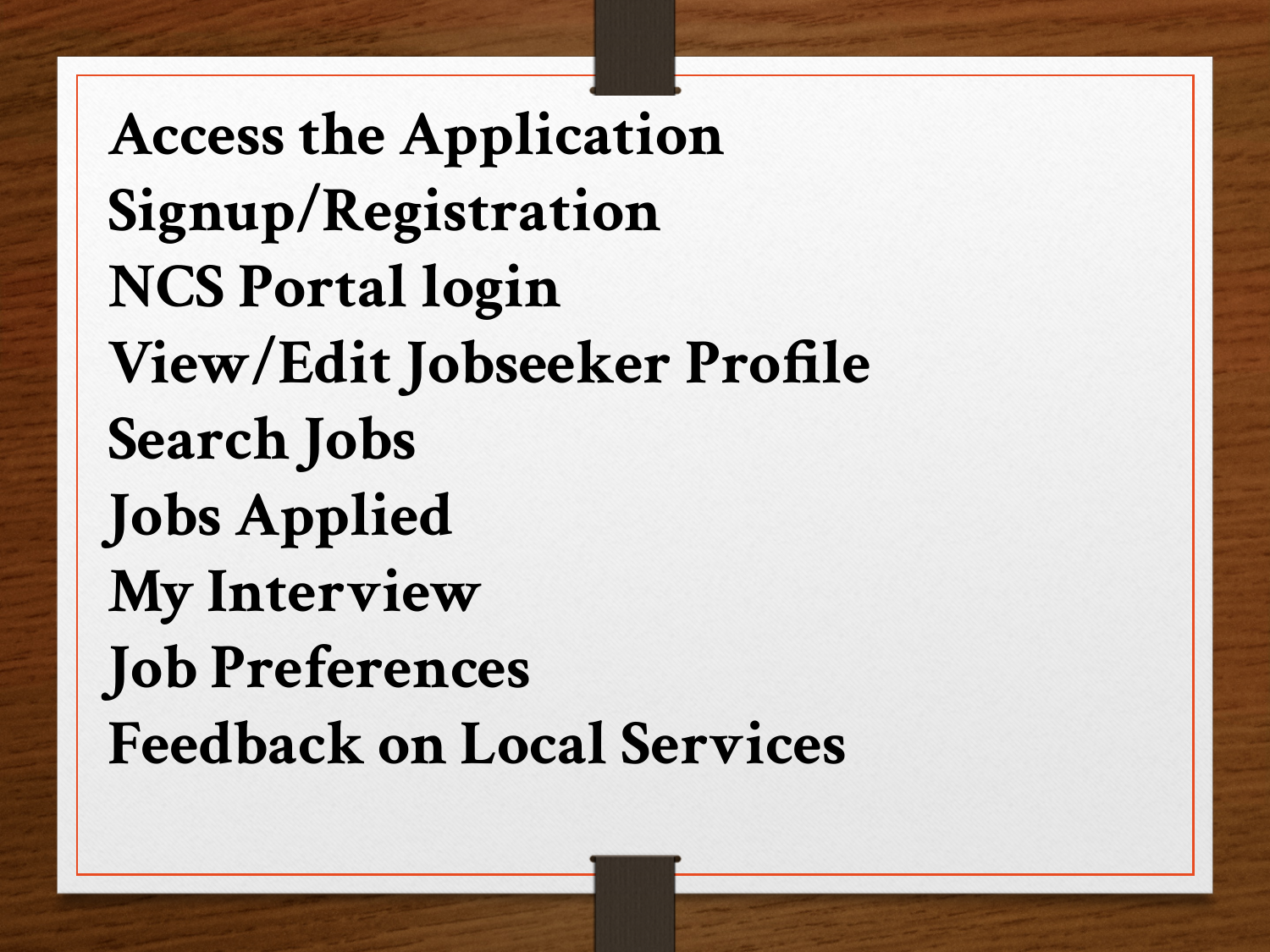

Access the Application
Signup/Registration
NCS Portal login
View/Edit Jobseeker Profile
Search Jobs
Jobs Applied
My Interview
Job Preferences
Feedback on Local Services